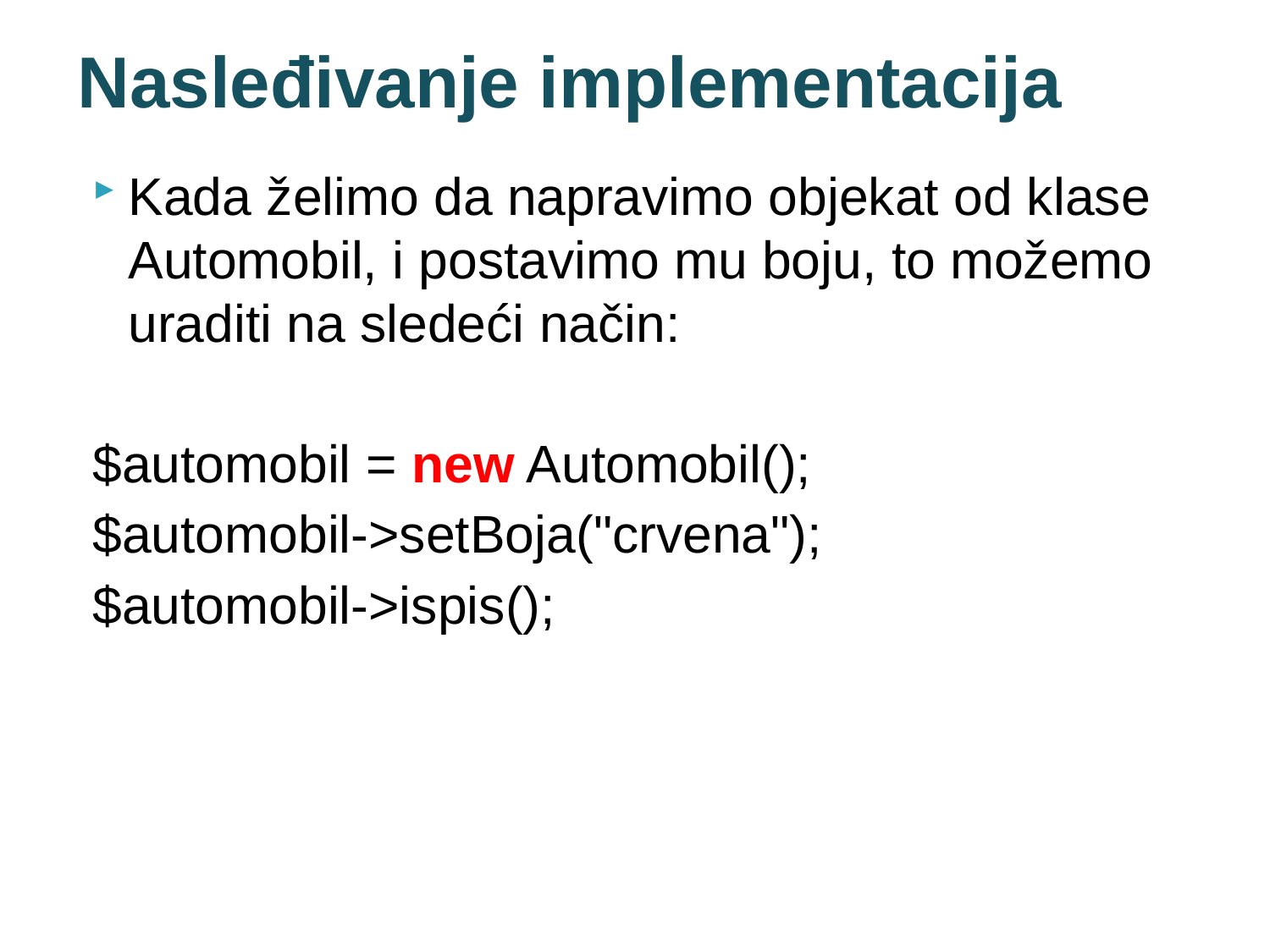

# Nasleđivanje implementacija
Kada želimo da napravimo objekat od klase Automobil, i postavimo mu boju, to možemo uraditi na sledeći način:

$automobil = new Automobil();
$automobil->setBoja("crvena");
$automobil->ispis();